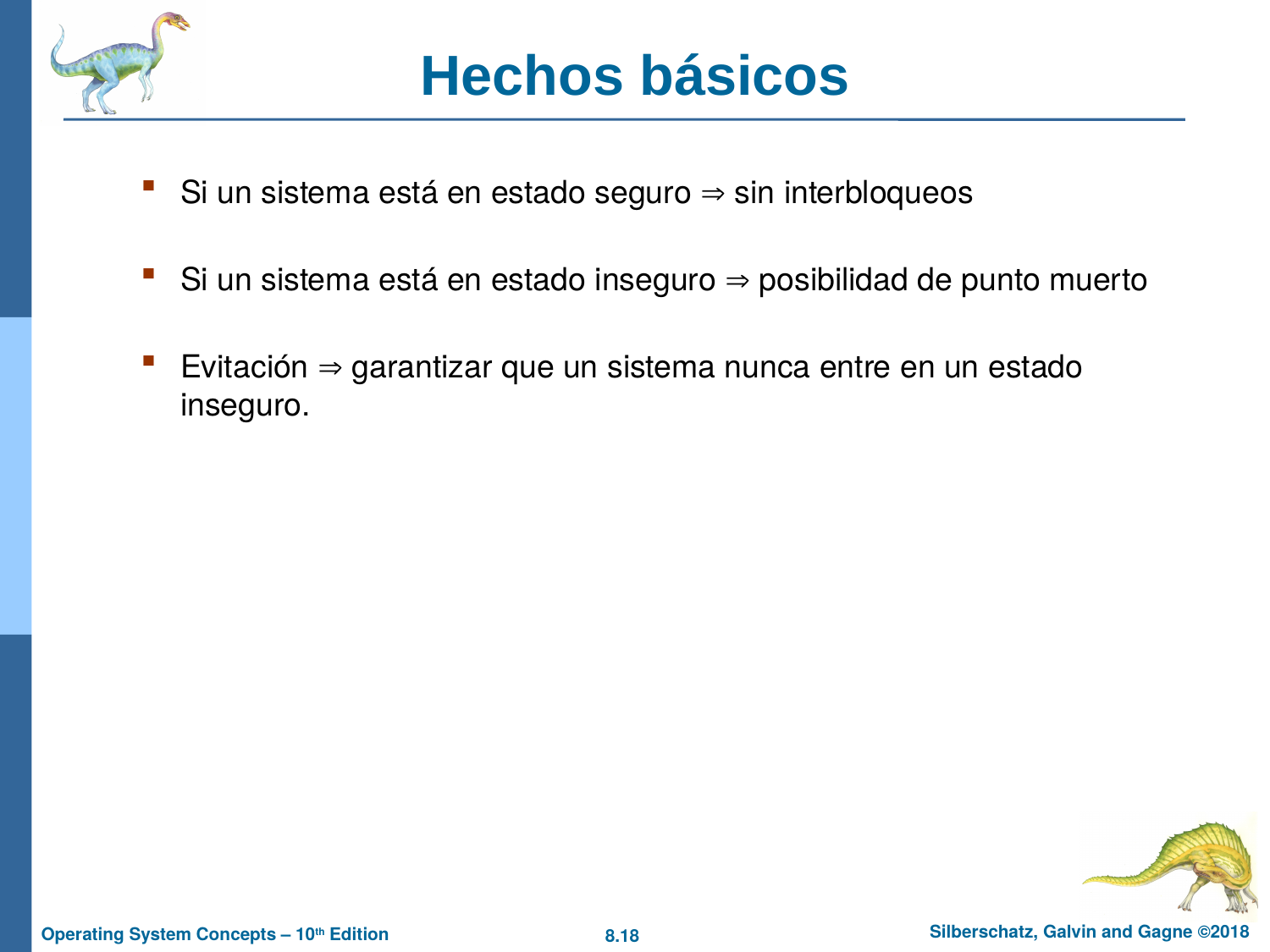

# Hechos básicos
Si un sistema está en estado seguro ⇒ sin interbloqueos
Si un sistema está en estado inseguro ⇒ posibilidad de punto muerto
Evitación ⇒ garantizar que un sistema nunca entre en un estado inseguro.